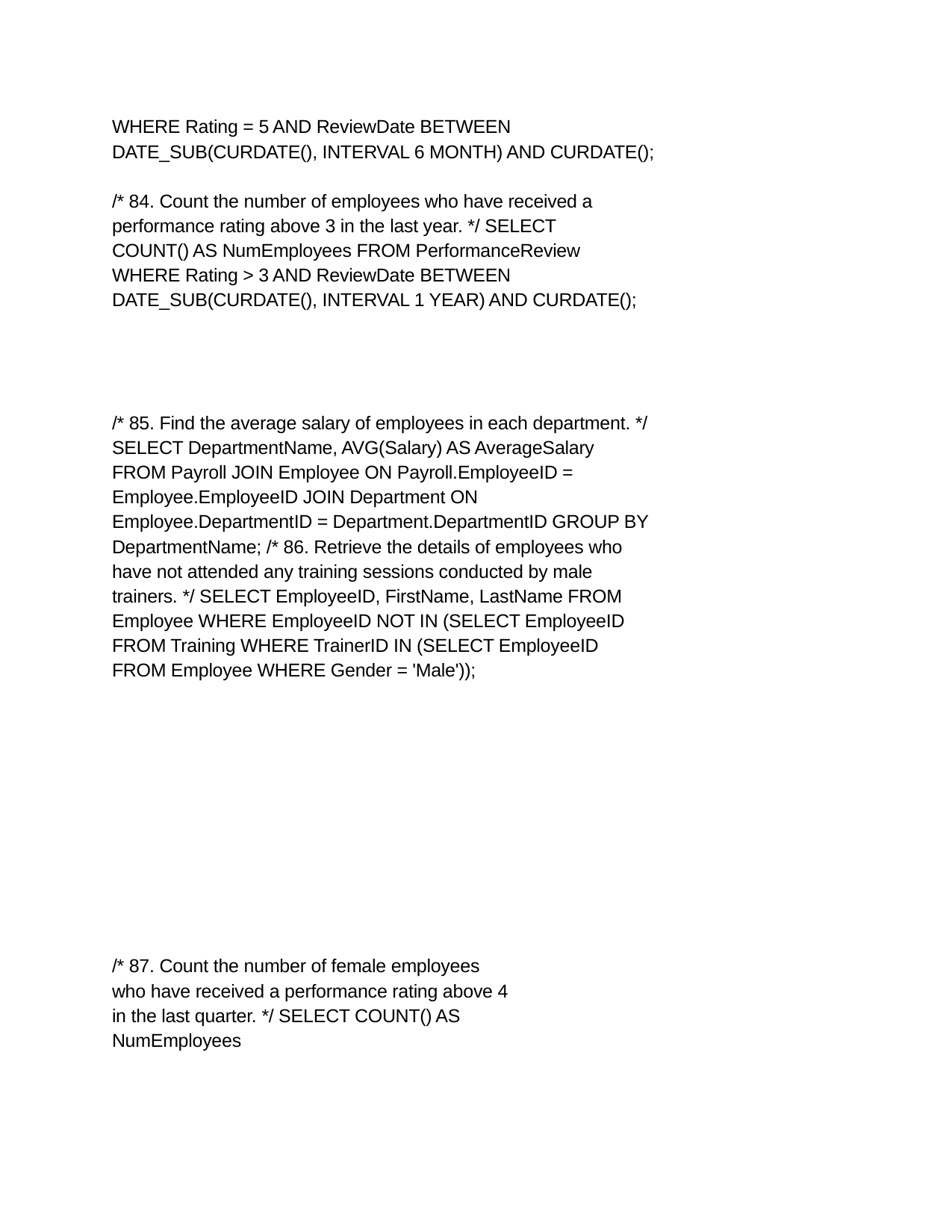

WHERE Rating = 5 AND ReviewDate BETWEEN DATE_SUB(CURDATE(), INTERVAL 6 MONTH) AND CURDATE();
/* 84. Count the number of employees who have received a performance rating above 3 in the last year. */ SELECT COUNT() AS NumEmployees FROM PerformanceReview WHERE Rating > 3 AND ReviewDate BETWEEN DATE_SUB(CURDATE(), INTERVAL 1 YEAR) AND CURDATE();
/* 85. Find the average salary of employees in each department. */ SELECT DepartmentName, AVG(Salary) AS AverageSalary FROM Payroll JOIN Employee ON Payroll.EmployeeID = Employee.EmployeeID JOIN Department ON Employee.DepartmentID = Department.DepartmentID GROUP BY DepartmentName; /* 86. Retrieve the details of employees who have not attended any training sessions conducted by male trainers. */ SELECT EmployeeID, FirstName, LastName FROM Employee WHERE EmployeeID NOT IN (SELECT EmployeeID FROM Training WHERE TrainerID IN (SELECT EmployeeID FROM Employee WHERE Gender = 'Male'));
/* 87. Count the number of female employees who have received a performance rating above 4 in the last quarter. */ SELECT COUNT() AS NumEmployees